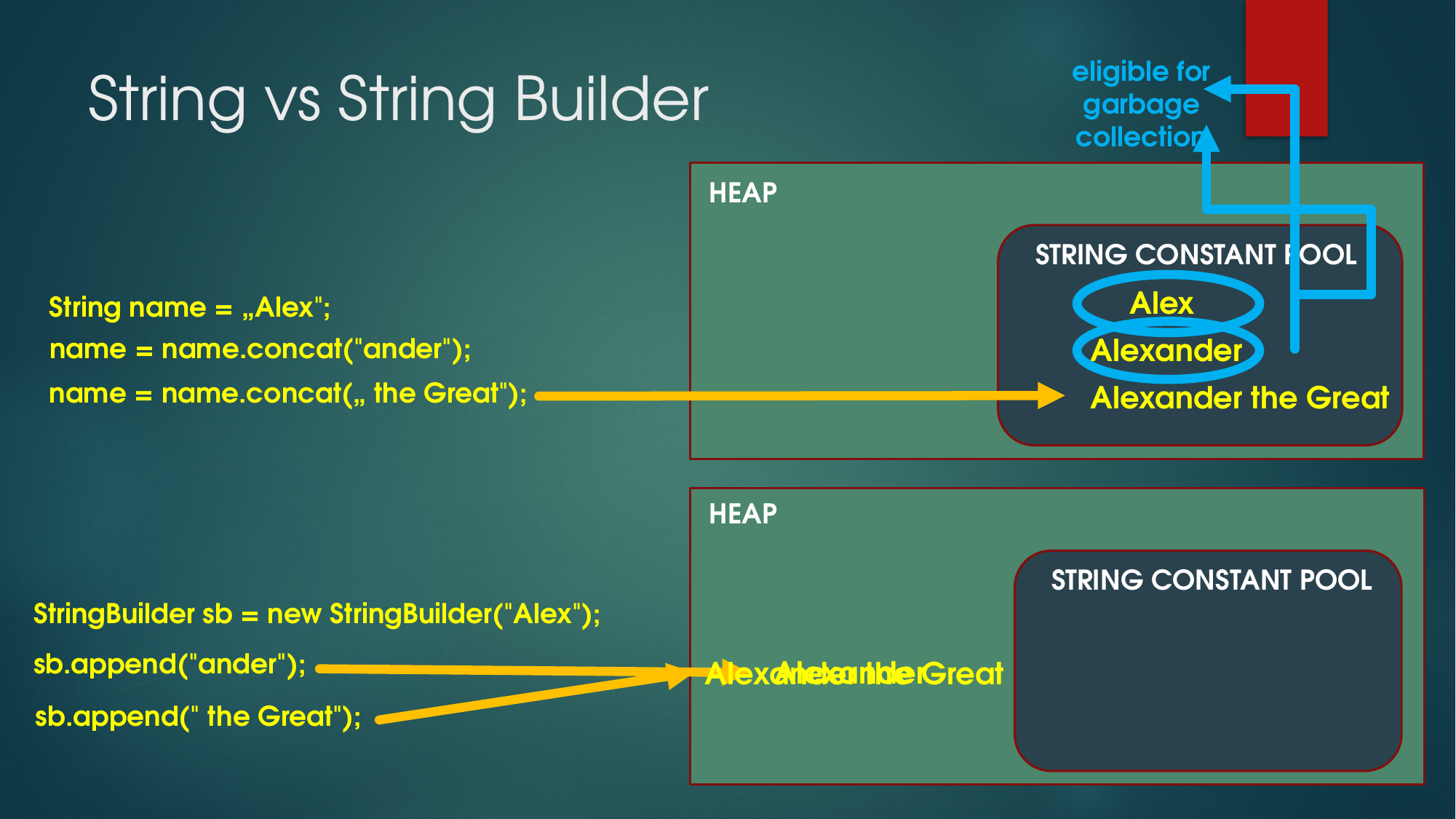

eligible for garbage collection
# String vs String Builder

HEAP

STRING CONSTANT POOL

Alex
String name = „Alex";

Alexander
name = name.concat("ander");
name = name.concat(„ the Great");
Alexander the Great

HEAP

STRING CONSTANT POOL
StringBuilder sb = new StringBuilder("Alex");
sb.append("ander");
Alexander
Alexander the Great
sb.append(" the Great");